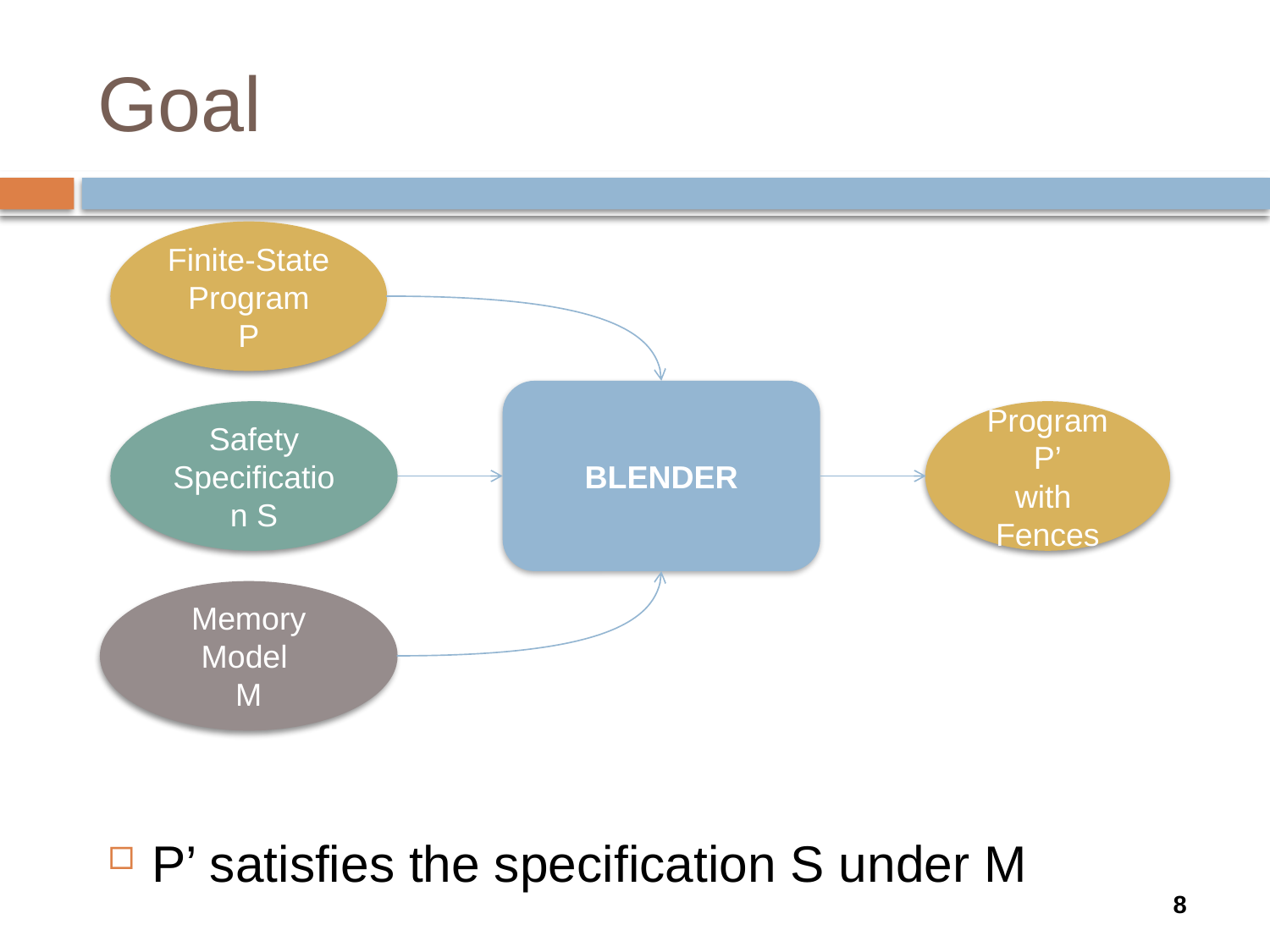

# Goal
Finite-State
Program
P
BLENDER
Safety
Specification S
Program P’
with
Fences
Memory Model
M
P’ satisfies the specification S under M
8